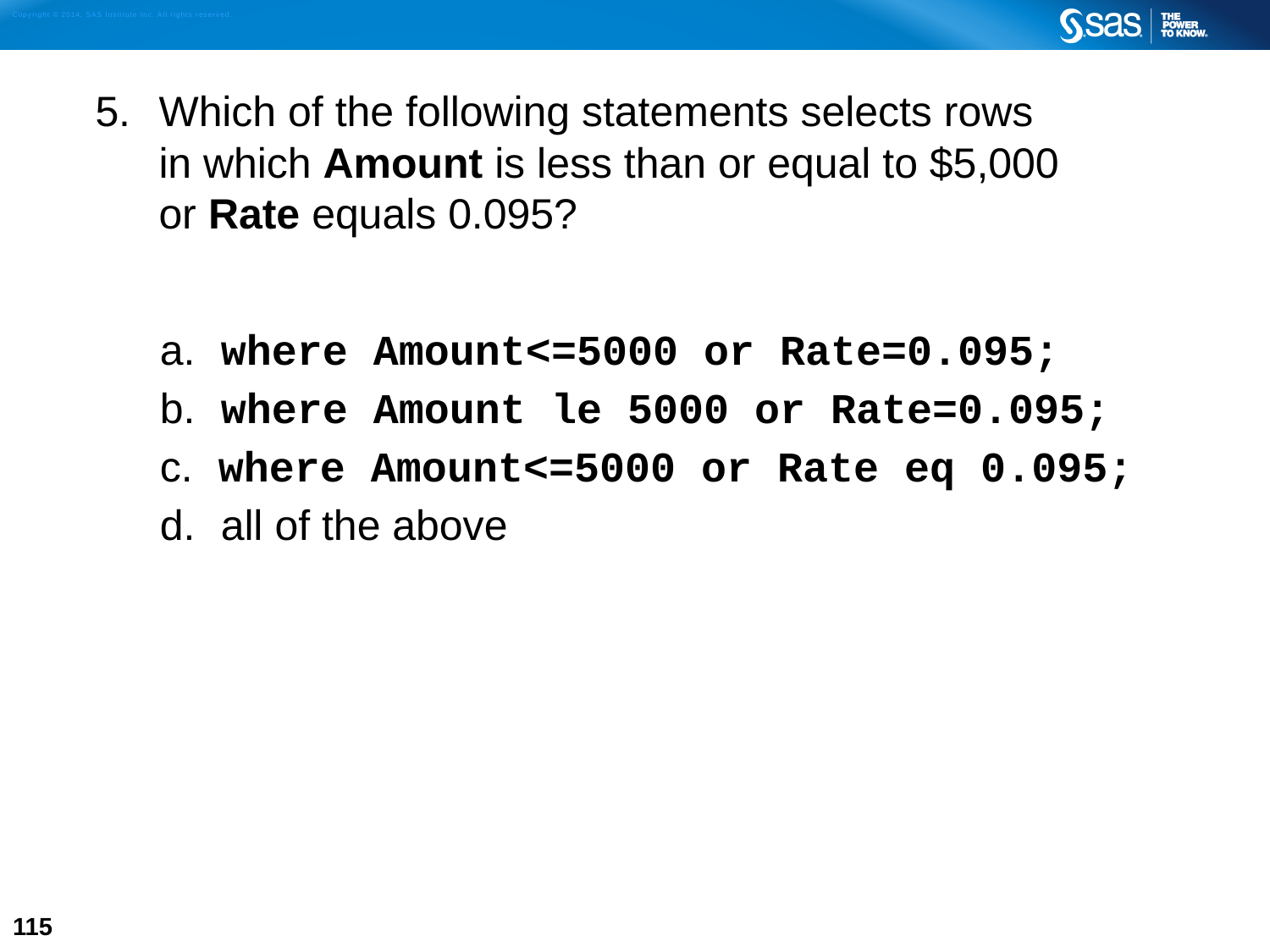

Which of the following statements selects rows
in which Amount is less than or equal to $5,000
or Rate equals 0.095?

a. where Amount<=5000 or Rate=0.095;
b. where Amount le 5000 or Rate=0.095;
c. where Amount<=5000 or Rate eq 0.095;
d. all of the above